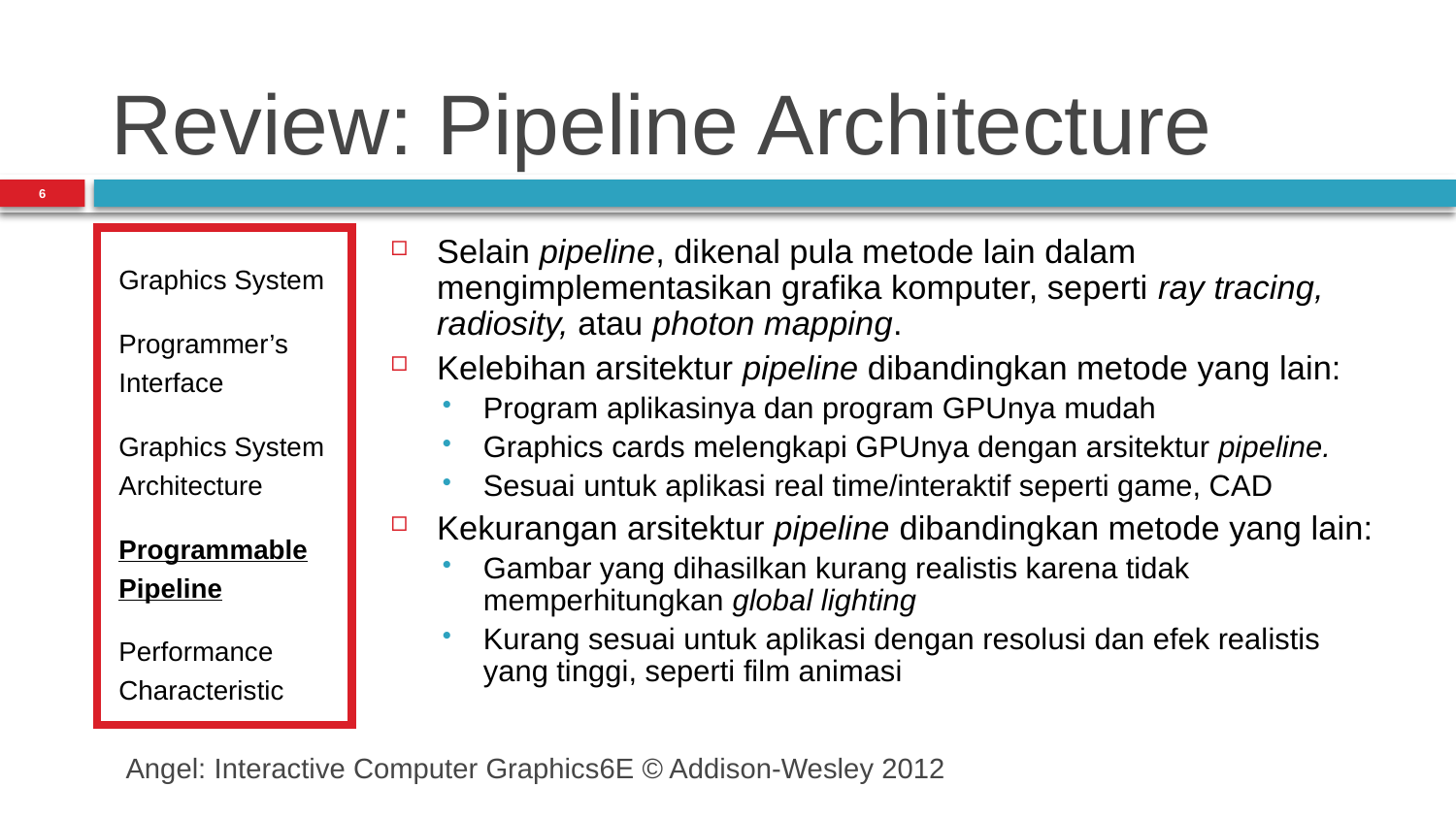

# Review: Pipeline Architecture
6
Graphics System
Programmer’s Interface
Graphics System Architecture
Programmable Pipeline
Performance Characteristic

Selain pipeline, dikenal pula metode lain dalam mengimplementasikan grafika komputer, seperti ray tracing, radiosity, atau photon mapping.
Kelebihan arsitektur pipeline dibandingkan metode yang lain:
Program aplikasinya dan program GPUnya mudah
Graphics cards melengkapi GPUnya dengan arsitektur pipeline.
Sesuai untuk aplikasi real time/interaktif seperti game, CAD
Kekurangan arsitektur pipeline dibandingkan metode yang lain:
Gambar yang dihasilkan kurang realistis karena tidak memperhitungkan global lighting
Kurang sesuai untuk aplikasi dengan resolusi dan efek realistis yang tinggi, seperti film animasi
Angel: Interactive Computer Graphics6E © Addison-Wesley 2012